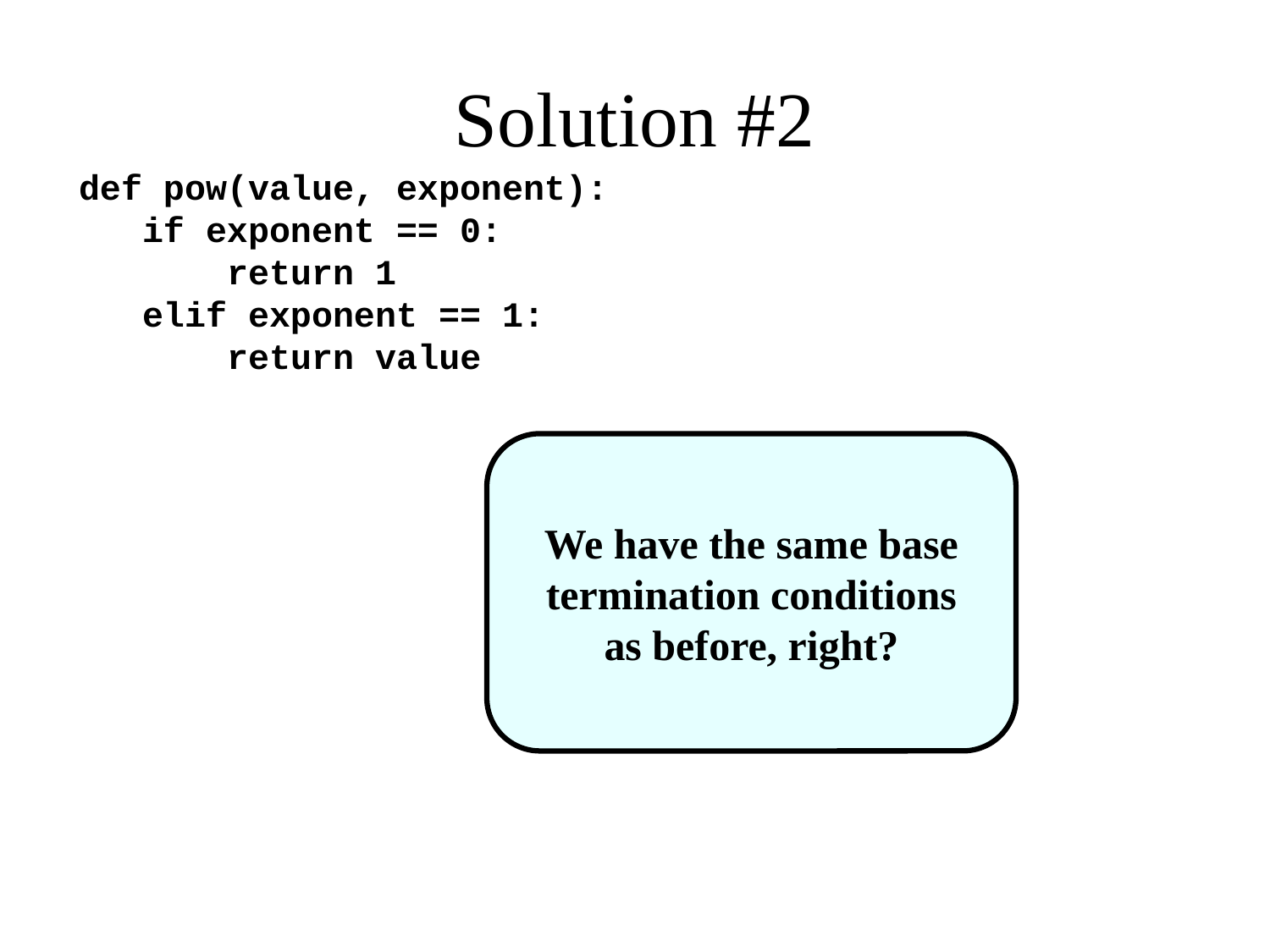

# Solution #2
def pow(value, exponent):
   if exponent == 0:
       return 1
   elif exponent == 1:
       return value

We have the same base
termination conditions
as before, right?